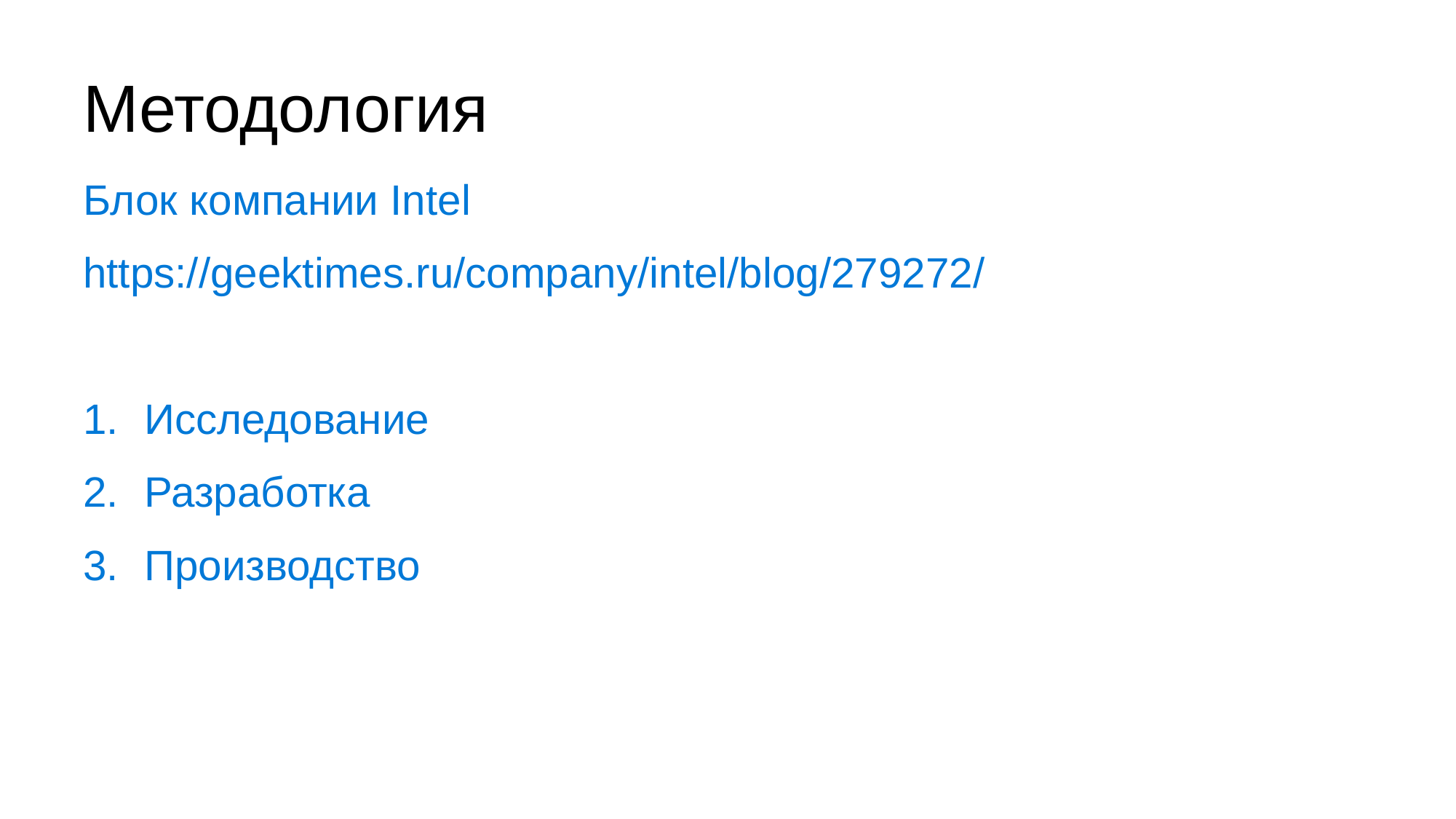

# Методология
Блок компании Intel
https://geektimes.ru/company/intel/blog/279272/

Исследование
Разработка
Производство